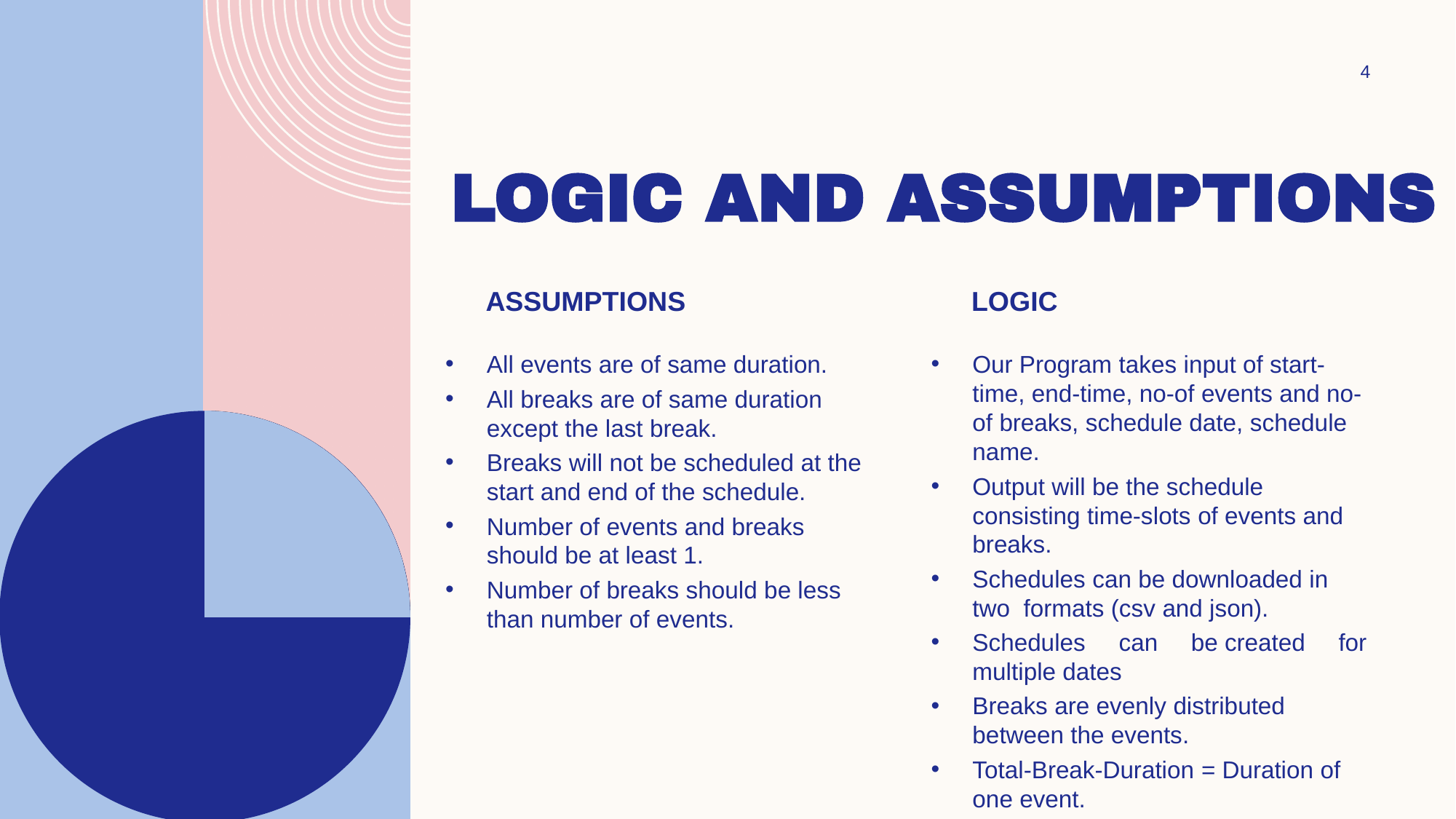

4
# Logic and Assumptions
Assumptions
Logic
All events are of same duration.
All breaks are of same duration except the last break.
Breaks will not be scheduled at the start and end of the schedule.
Number of events and breaks should be at least 1.
Number of breaks should be less than number of events.

Our Program takes input of start-time, end-time, no-of events and no-of breaks, schedule date, schedule name.
Output will be the schedule consisting time-slots of events and breaks.
Schedules can be downloaded in two  formats (csv and json).
Schedules can be created for multiple dates
Breaks are evenly distributed between the events.
Total-Break-Duration = Duration of one event.